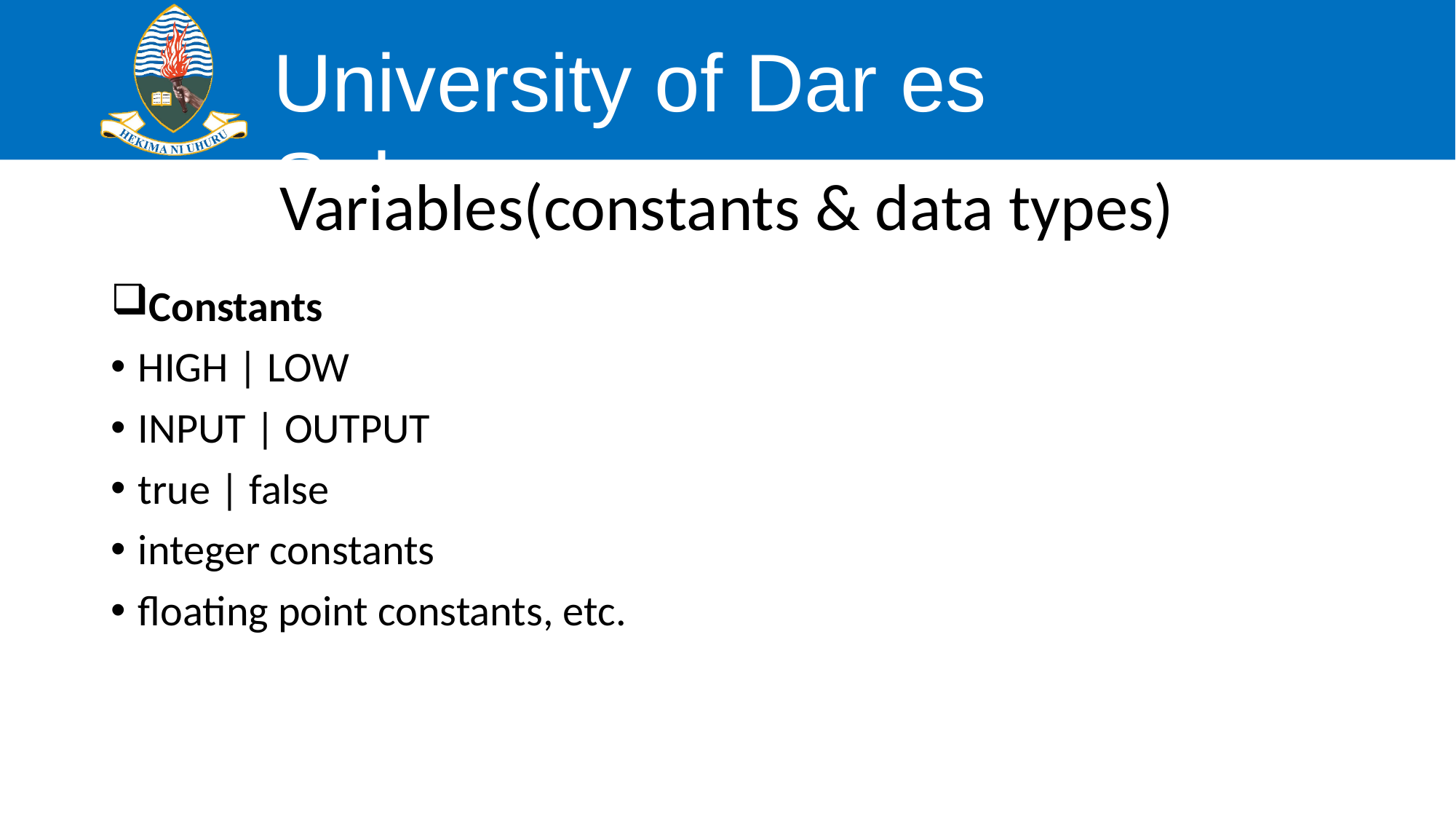

# Variables(constants & data types)
Constants
HIGH | LOW
INPUT | OUTPUT
true | false
integer constants
floating point constants, etc.